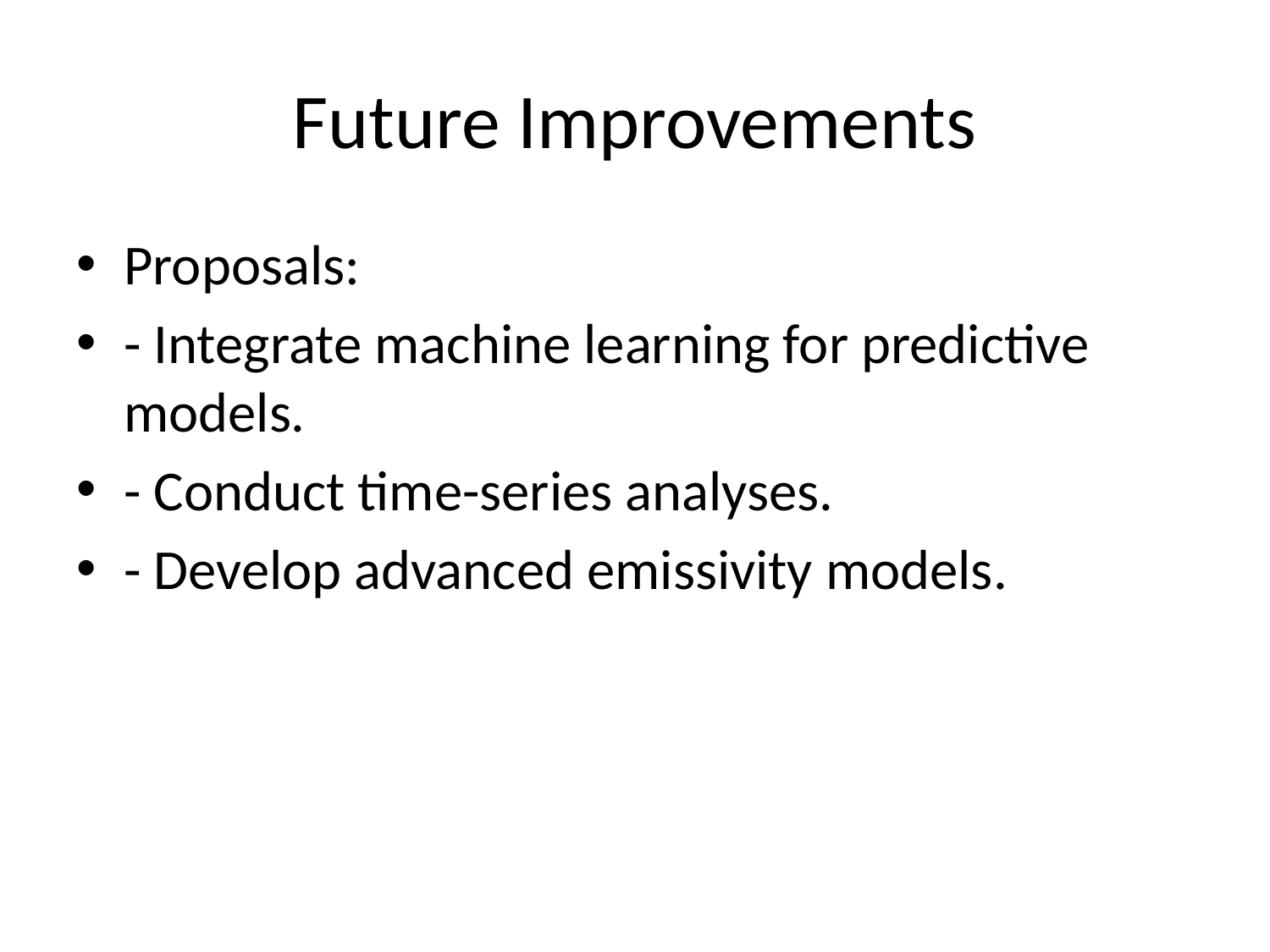

# Future Improvements
Proposals:
- Integrate machine learning for predictive models.
- Conduct time-series analyses.
- Develop advanced emissivity models.